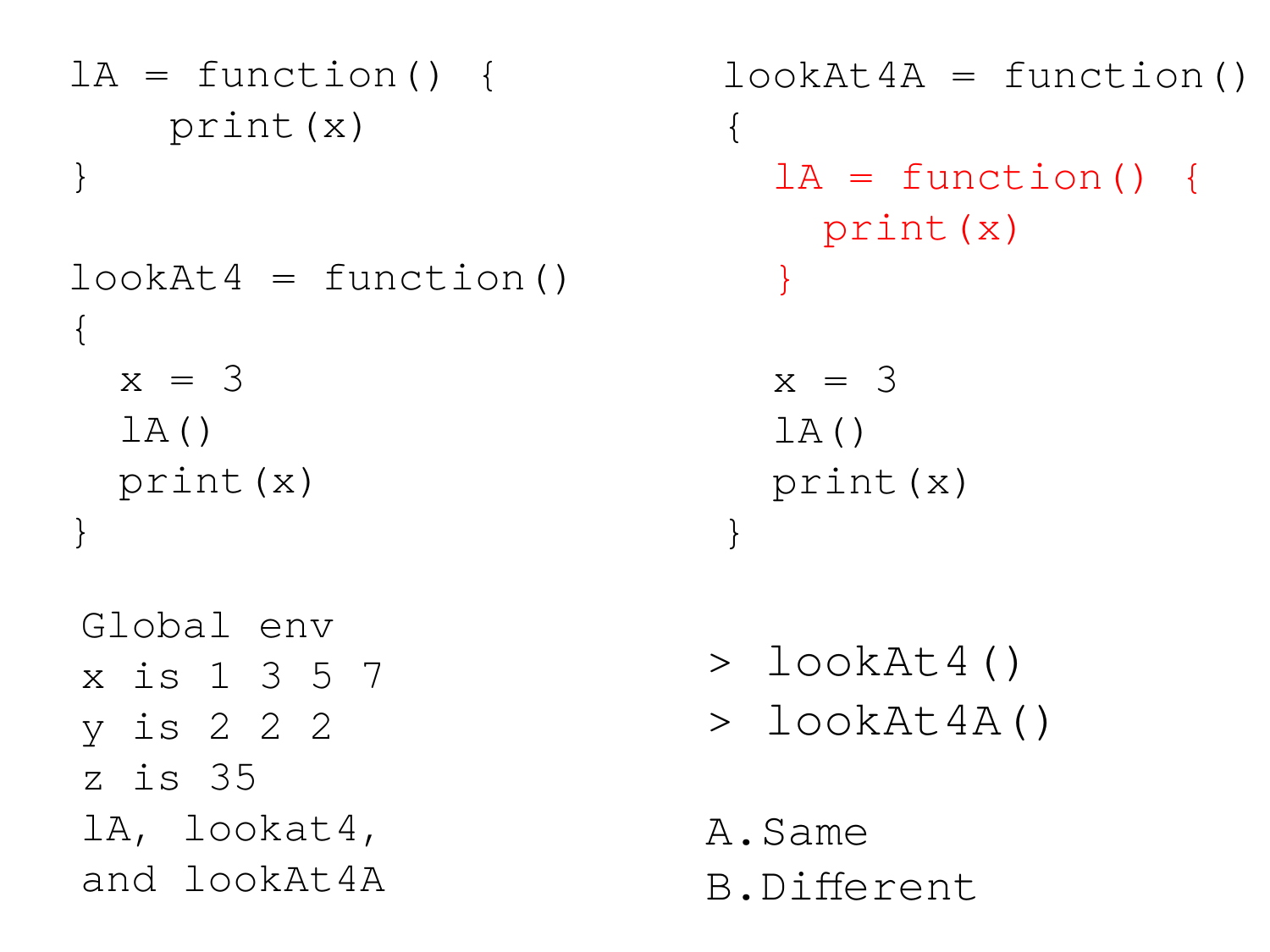

lookAt4A = function()
{
  lA = function() {
    print(x)
  }

  x = 3
  lA()
  print(x)
}

lA = function() {
    print(x)
}

lookAt4 = function()
{
  x = 3
  lA()
  print(x)
}
Global env
x is 1 3 5 7
y is 2 2 2
z is 35
lA, lookat4,
and lookAt4A

> lookAt4()
> lookAt4A()

Same
Different